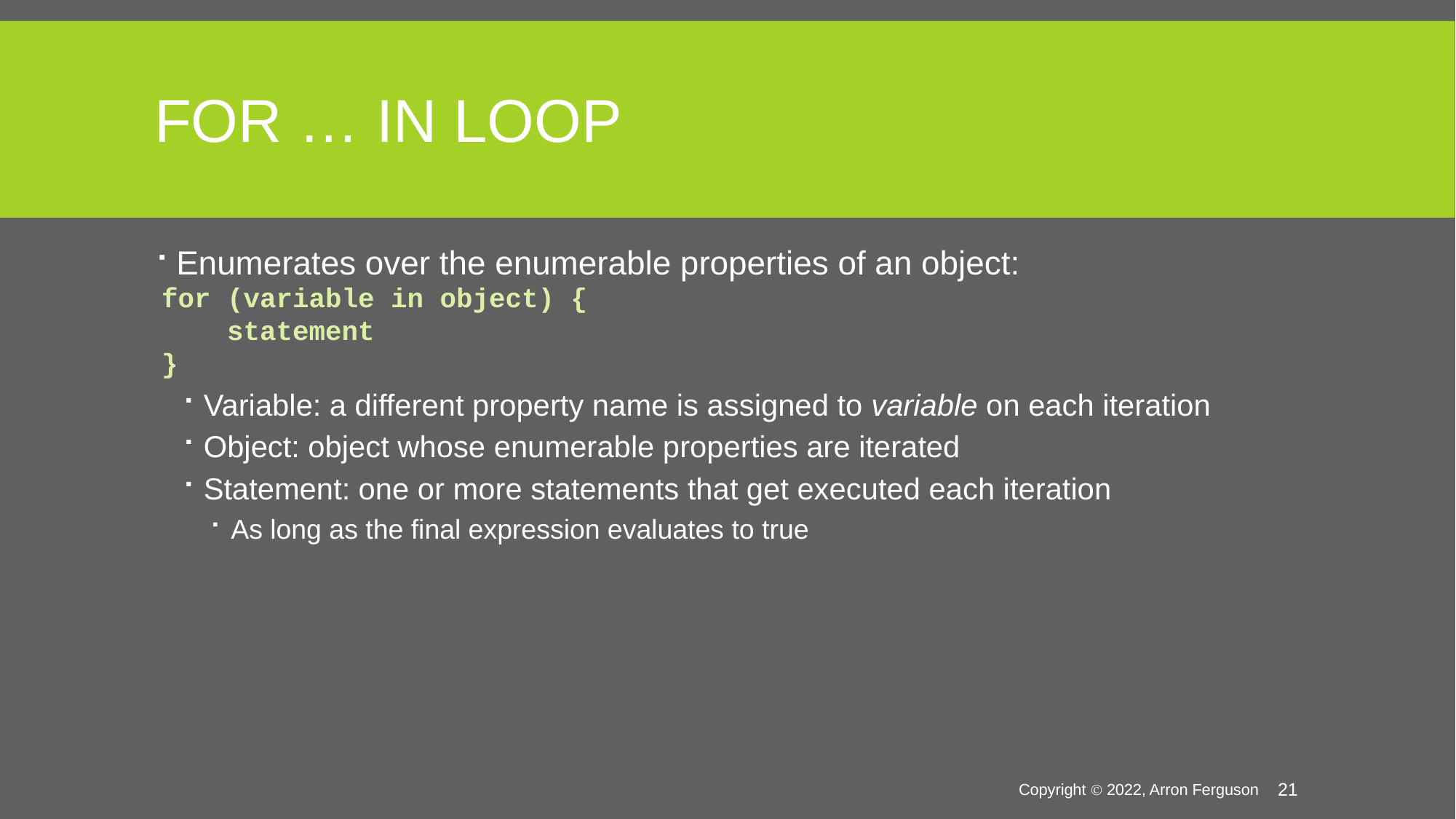

# For … In Loop
Enumerates over the enumerable properties of an object:

Variable: a different property name is assigned to variable on each iteration
Object: object whose enumerable properties are iterated
Statement: one or more statements that get executed each iteration
As long as the final expression evaluates to true

for (variable in object) {
    statement
}
Copyright Ⓒ 2022, Arron Ferguson
21